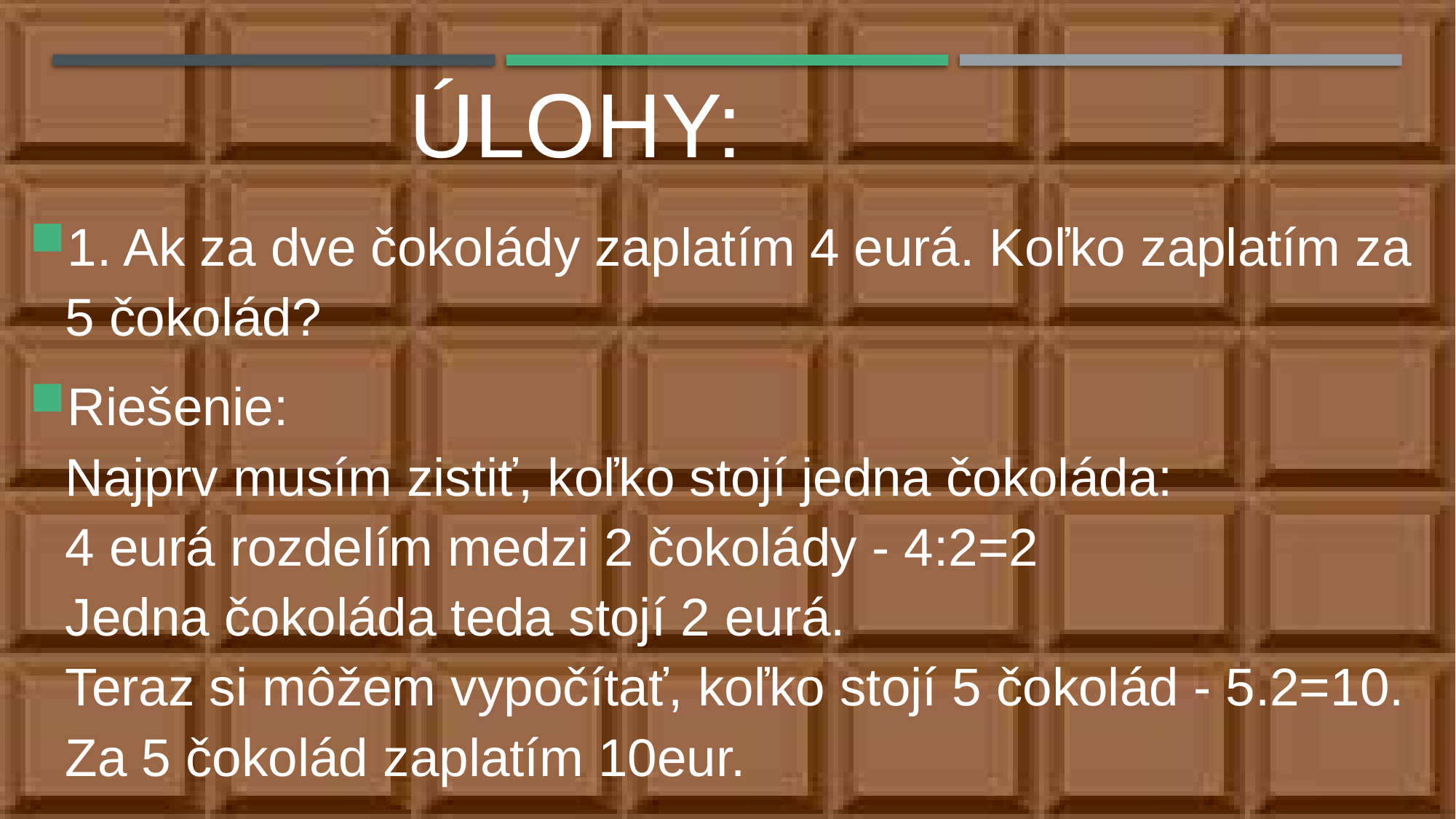

# Úlohy:
1. Ak za dve čokolády zaplatím 4 eurá. Koľko zaplatím za 5 čokolád?
Riešenie:
Najprv musím zistiť, koľko stojí jedna čokoláda: 
4 eurá rozdelím medzi 2 čokolády - 4:2=2
Jedna čokoláda teda stojí 2 eurá.
Teraz si môžem vypočítať, koľko stojí 5 čokolád - 5.2=10. Za 5 čokolád zaplatím 10eur.